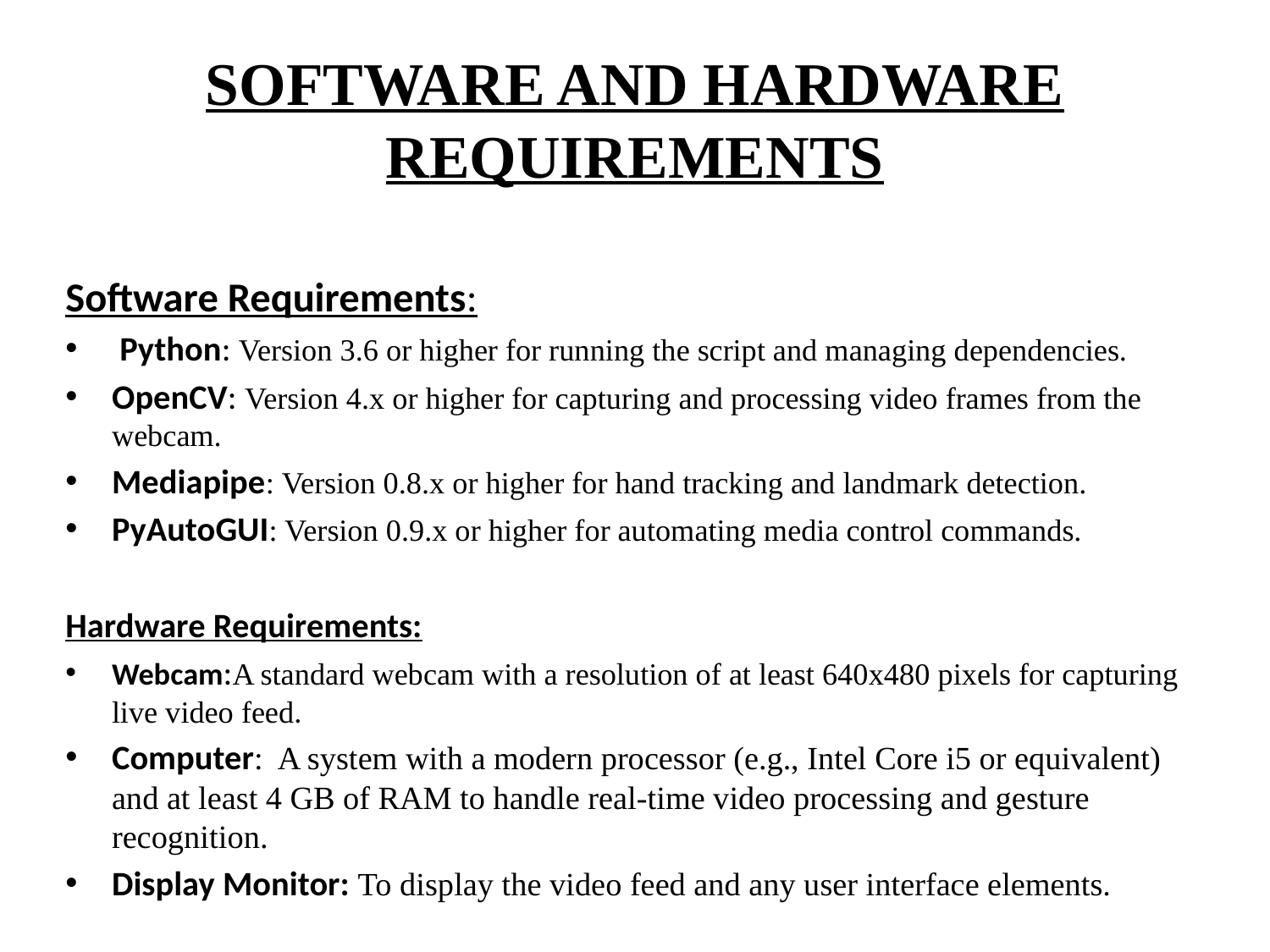

# SOFTWARE AND HARDWARE REQUIREMENTS
Software Requirements:
 Python: Version 3.6 or higher for running the script and managing dependencies.
OpenCV: Version 4.x or higher for capturing and processing video frames from the webcam.
Mediapipe: Version 0.8.x or higher for hand tracking and landmark detection.
PyAutoGUI: Version 0.9.x or higher for automating media control commands.

Hardware Requirements:
Webcam:A standard webcam with a resolution of at least 640x480 pixels for capturing live video feed.
Computer:  A system with a modern processor (e.g., Intel Core i5 or equivalent) and at least 4 GB of RAM to handle real-time video processing and gesture recognition.
Display Monitor: To display the video feed and any user interface elements.

|  |  |
| --- | --- |
|  |  |
|  |  |
|  |  |
|  |  |